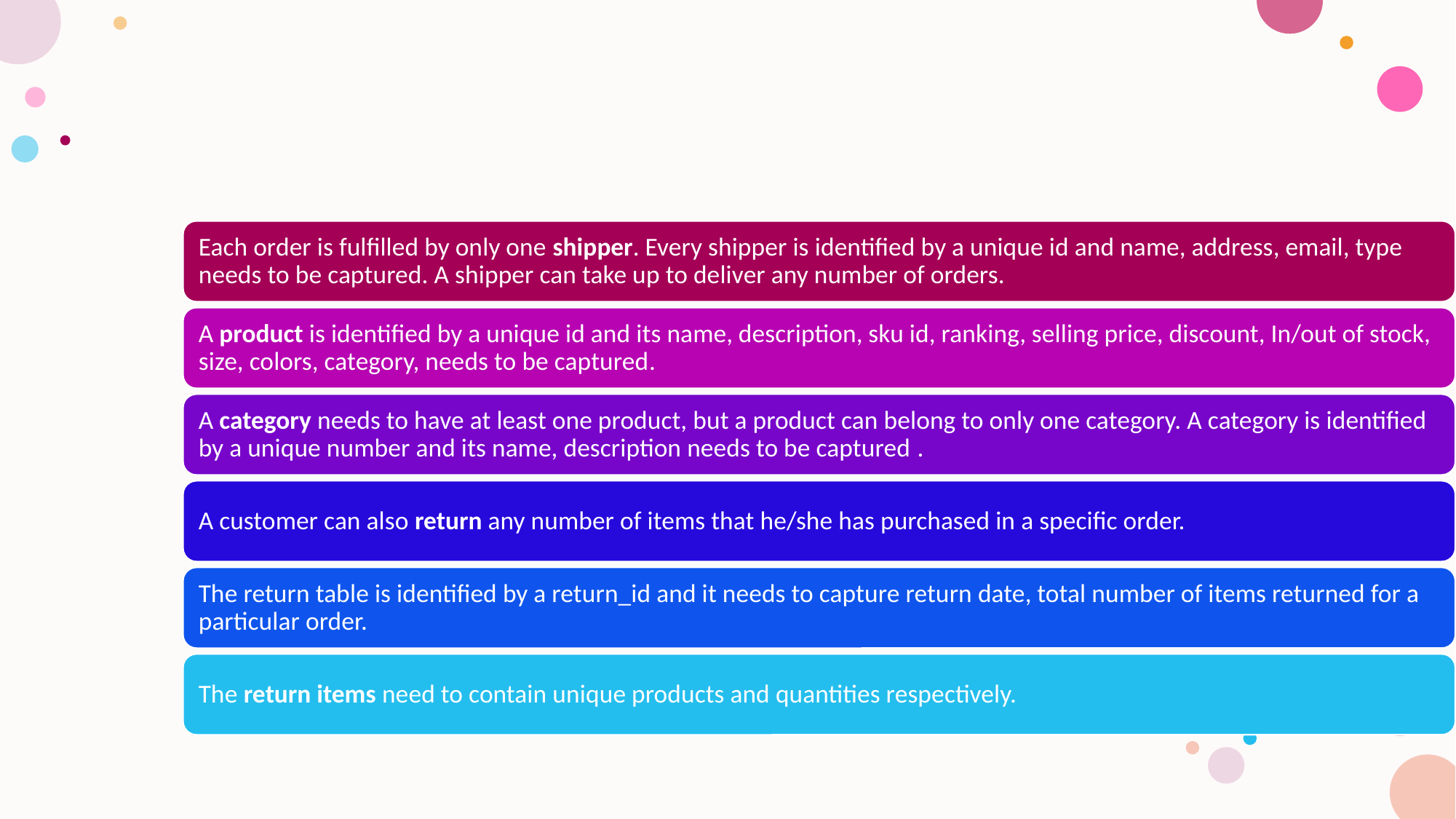

Each order is fulfilled by only one shipper. Every shipper is identified by a unique id and name, address, email, type needs to be captured. A shipper can take up to deliver any number of orders.
A product is identified by a unique id and its name, description, sku id, ranking, selling price, discount, In/out of stock, size, colors, category, needs to be captured.
A category needs to have at least one product, but a product can belong to only one category. A category is identified by a unique number and its name, description needs to be captured .
A customer can also return any number of items that he/she has purchased in a specific order.
The return table is identified by a return_id and it needs to capture return date, total number of items returned for a particular order.
The return items need to contain unique products and quantities respectively.